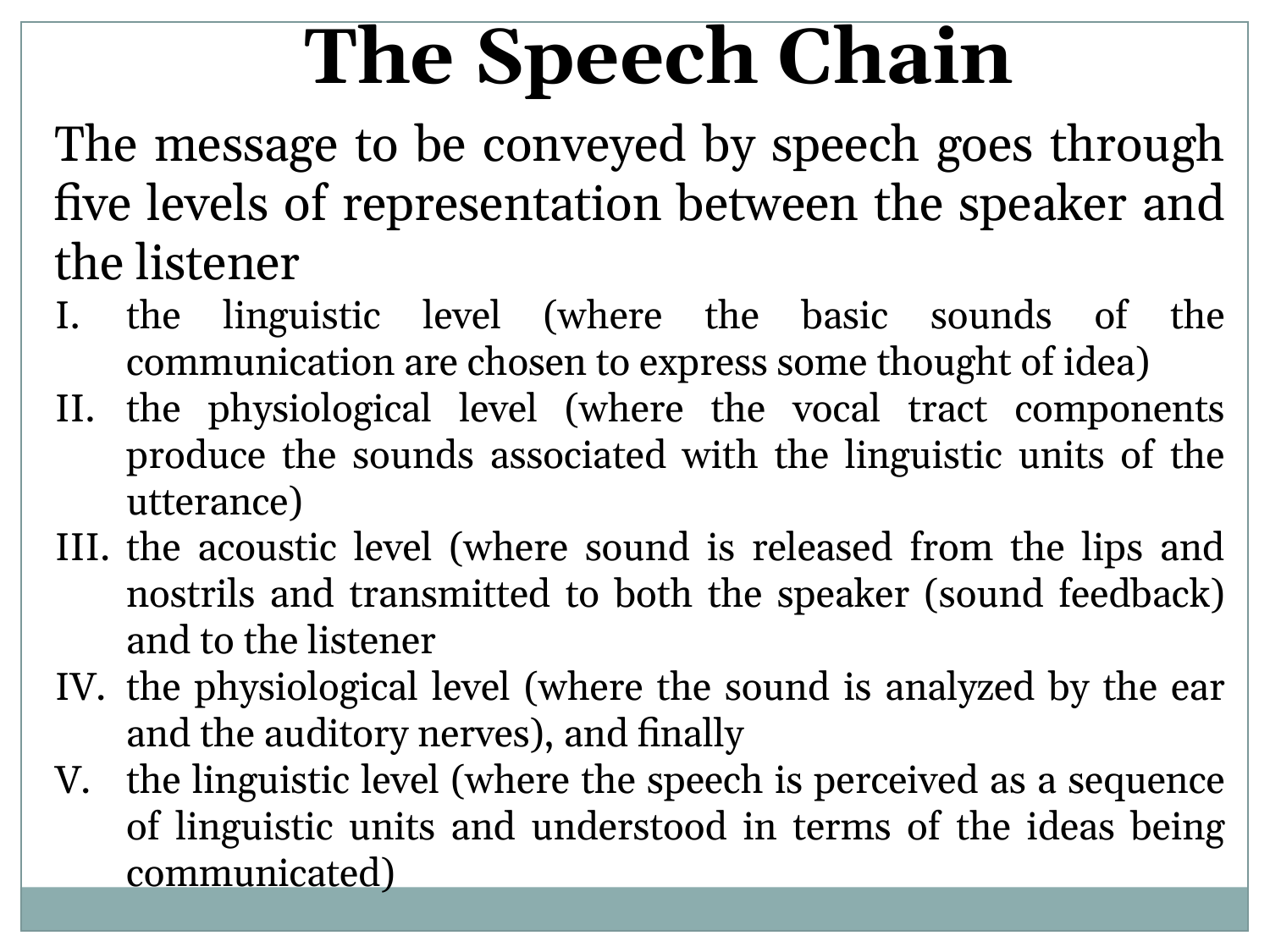

The Speech Chain
The message to be conveyed by speech goes through five levels of representation between the speaker and the listener
the linguistic level (where the basic sounds of the communication are chosen to express some thought of idea)
the physiological level (where the vocal tract components produce the sounds associated with the linguistic units of the utterance)
the acoustic level (where sound is released from the lips and nostrils and transmitted to both the speaker (sound feedback) and to the listener
the physiological level (where the sound is analyzed by the ear and the auditory nerves), and finally
the linguistic level (where the speech is perceived as a sequence of linguistic units and understood in terms of the ideas being communicated)